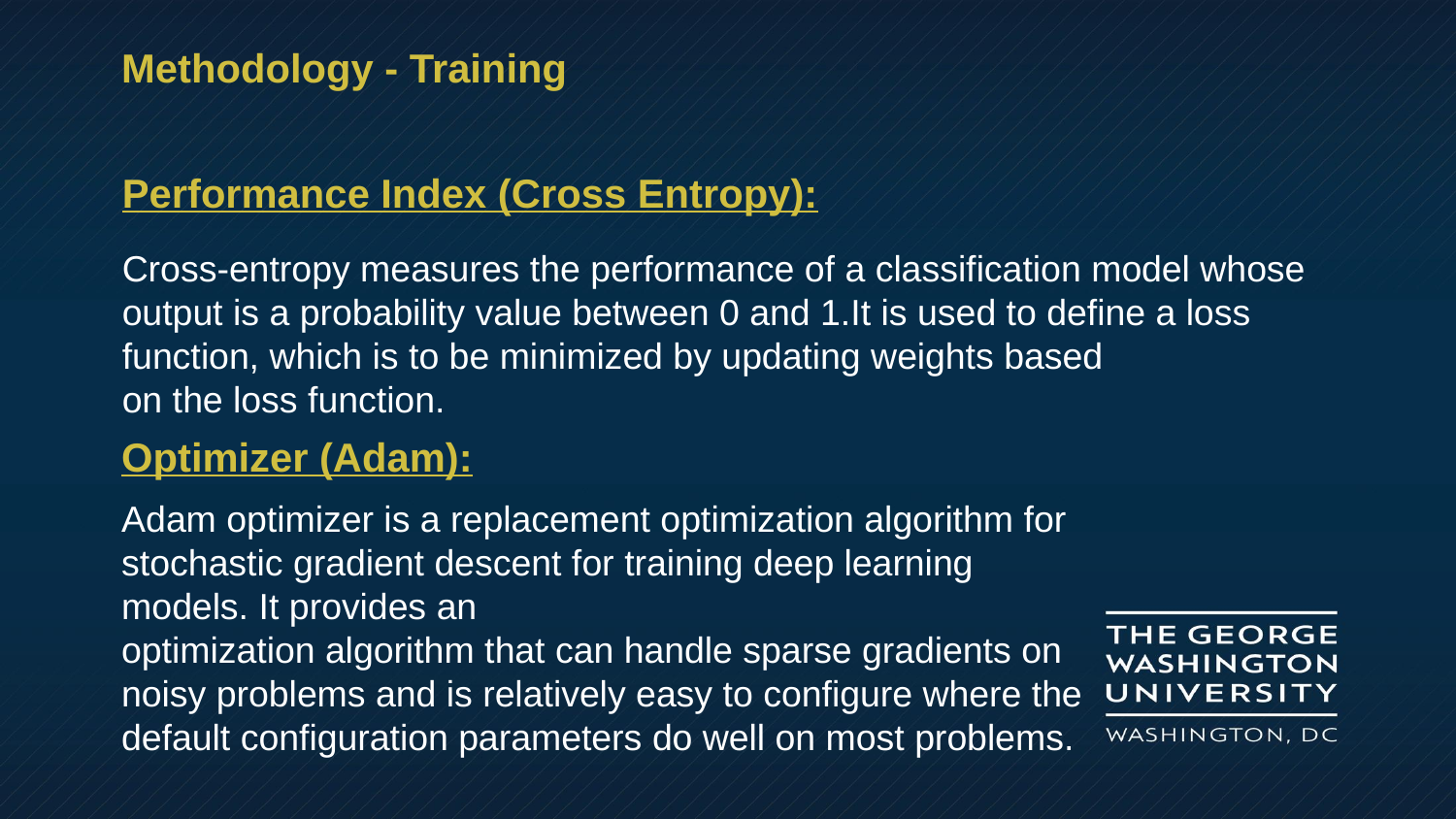

Methodology - Training
Performance Index (Cross Entropy):

Cross-entropy measures the performance of a classification model whose output is a probability value between 0 and 1.It is used to define a loss function, which is to be minimized by updating weights based
on the loss function.
Optimizer (Adam):

Adam optimizer is a replacement optimization algorithm for stochastic gradient descent for training deep learning models. It provides an
optimization algorithm that can handle sparse gradients on noisy problems and is relatively easy to configure where the default configuration parameters do well on most problems.